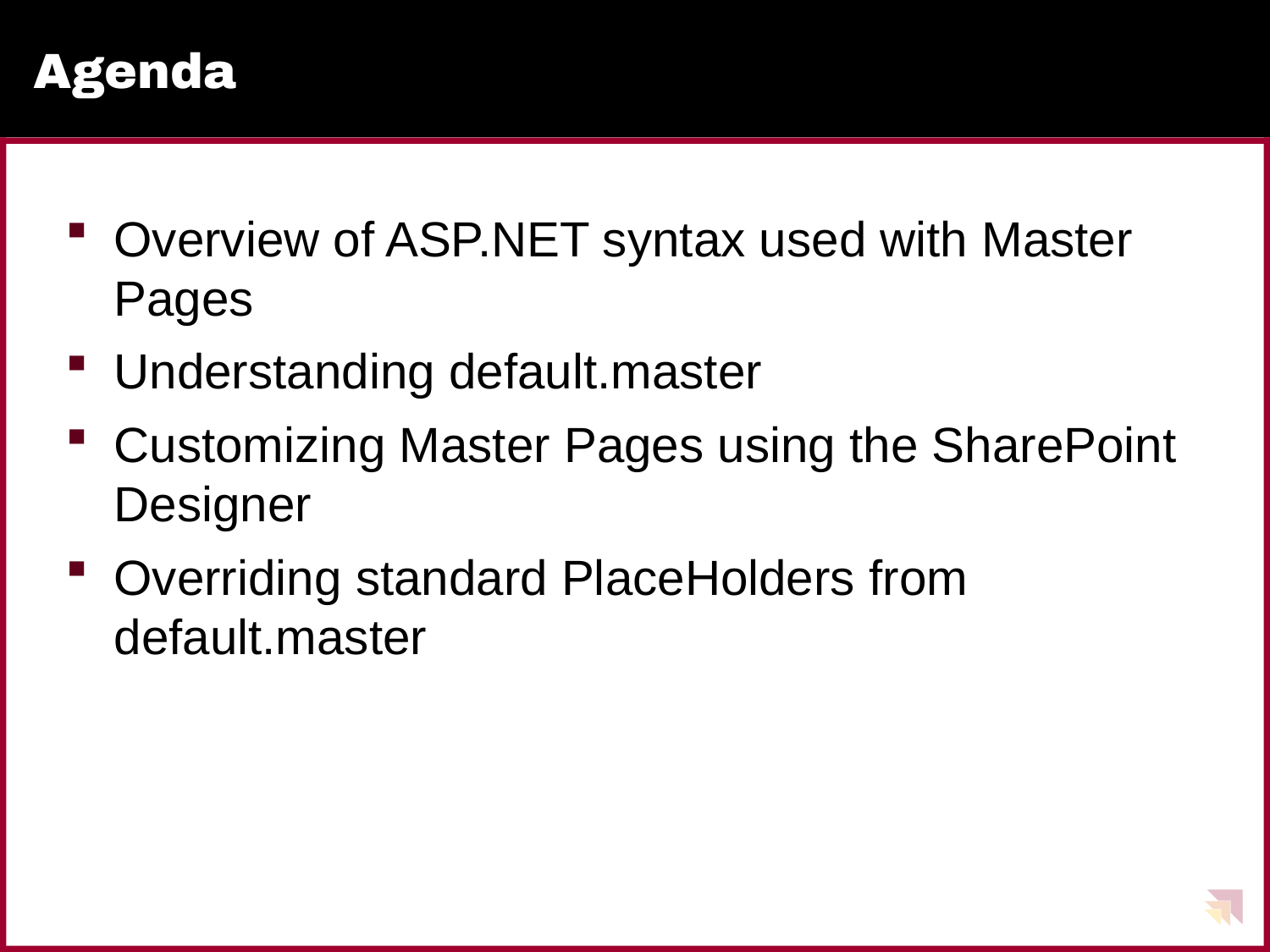

# Agenda
Overview of ASP.NET syntax used with Master Pages
Understanding default.master
Customizing Master Pages using the SharePoint Designer
Overriding standard PlaceHolders from default.master